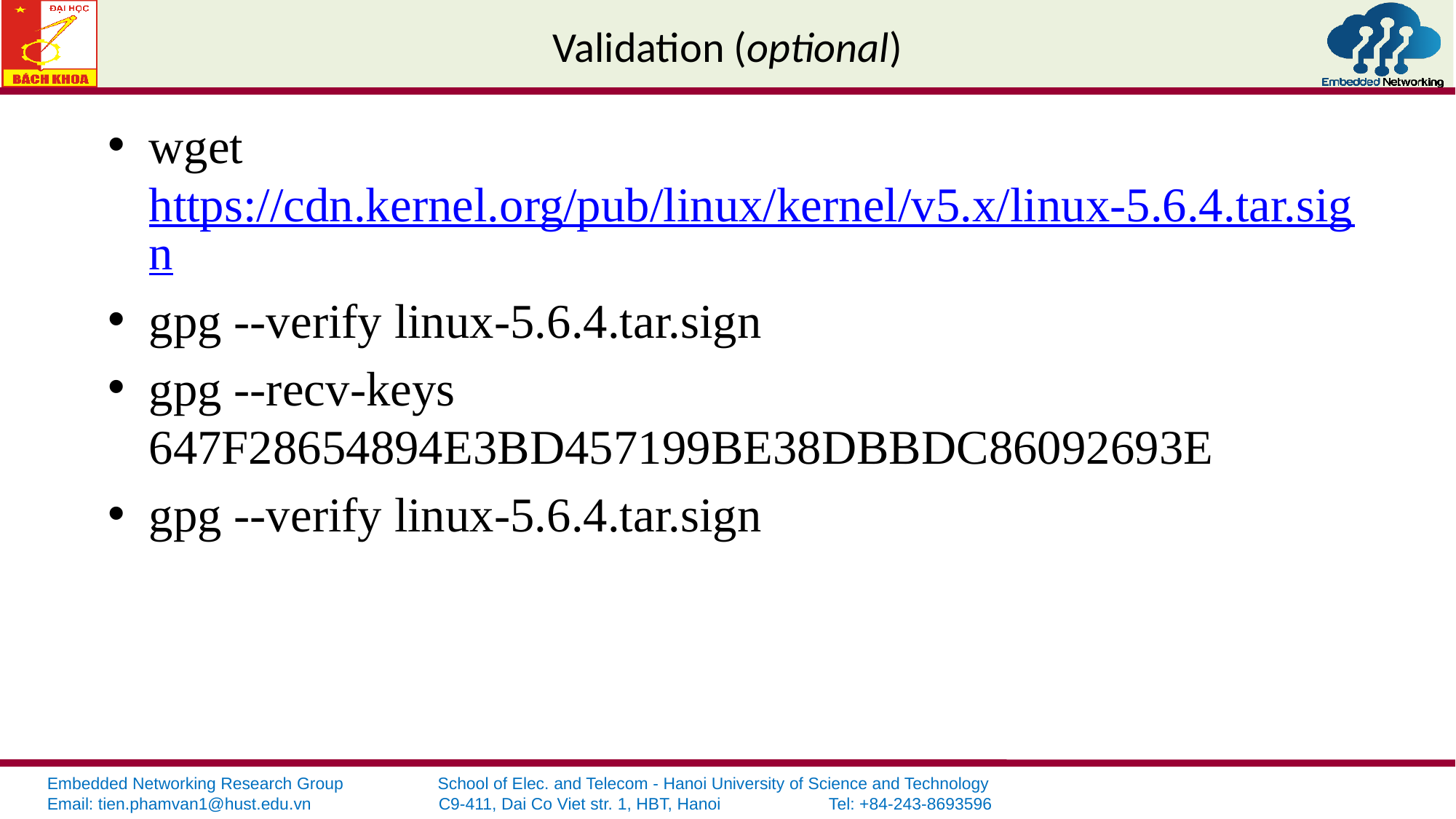

# Validation (optional)
wget https://cdn.kernel.org/pub/linux/kernel/v5.x/linux-5.6.4.tar.sign
gpg --verify linux-5.6.4.tar.sign
gpg --recv-keys 647F28654894E3BD457199BE38DBBDC86092693E
gpg --verify linux-5.6.4.tar.sign